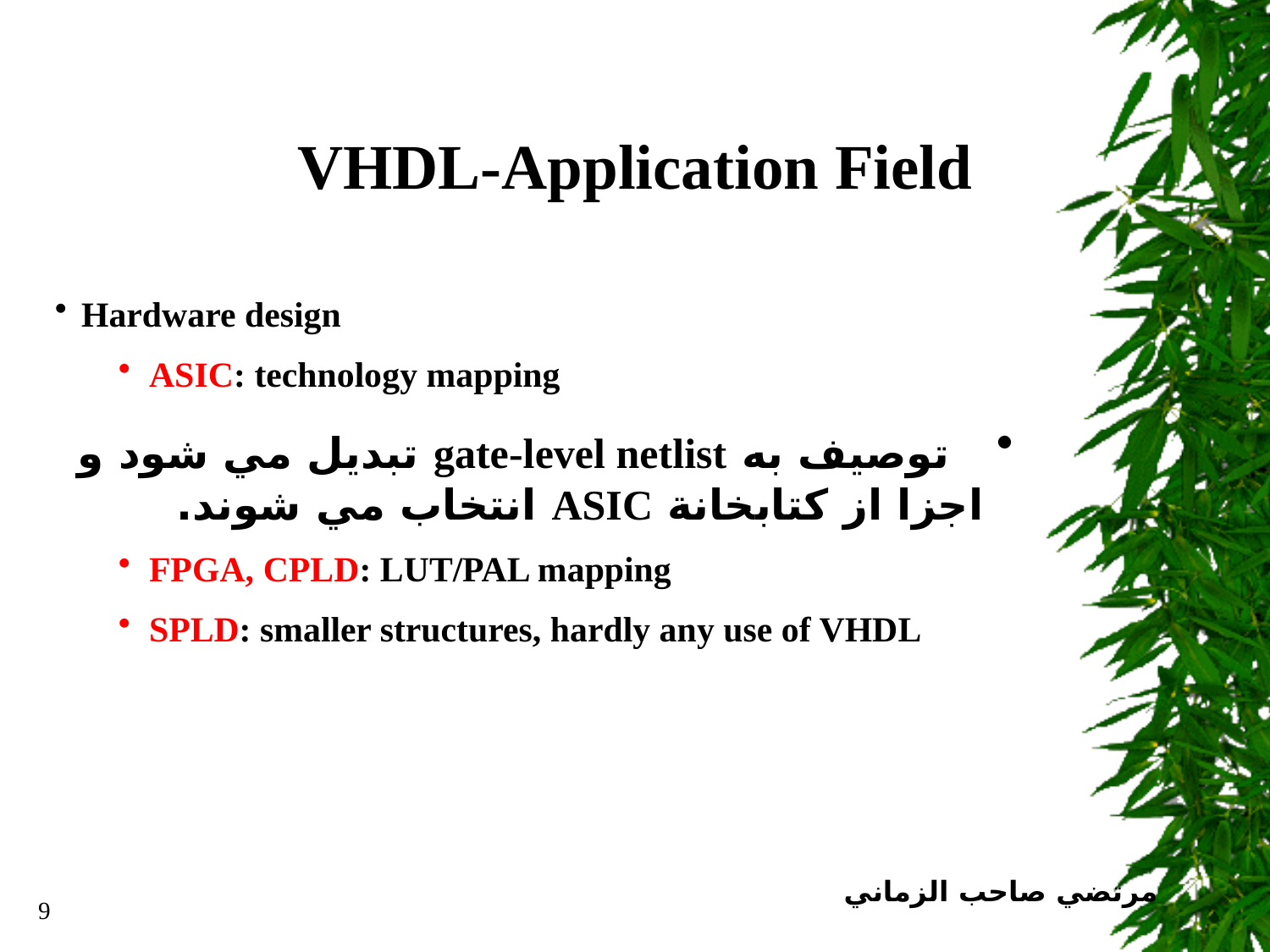

# VHDL-Application Field
Hardware design
ASIC: technology mapping
  توصيف به gate-level netlist تبديل مي شود و اجزا از كتابخانة ASIC انتخاب مي شوند.
FPGA, CPLD: LUT/PAL mapping
SPLD: smaller structures, hardly any use of VHDL
مرتضي صاحب الزماني
9